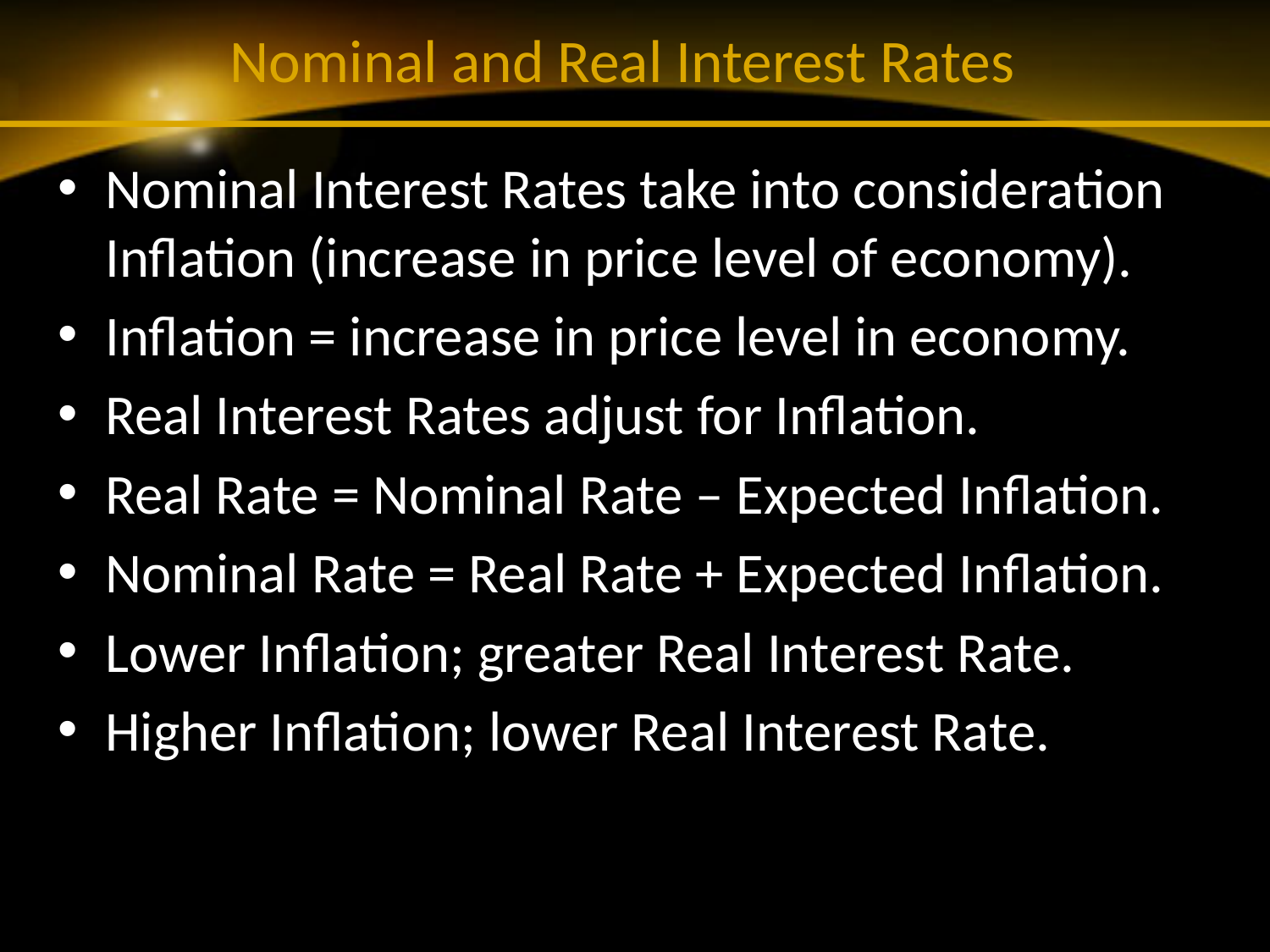

# Nominal and Real Interest Rates

Nominal Interest Rates take into consideration Inflation (increase in price level of economy).
Inflation = increase in price level in economy.
Real Interest Rates adjust for Inflation.
Real Rate = Nominal Rate – Expected Inflation.
Nominal Rate = Real Rate + Expected Inflation.
Lower Inflation; greater Real Interest Rate.
Higher Inflation; lower Real Interest Rate.